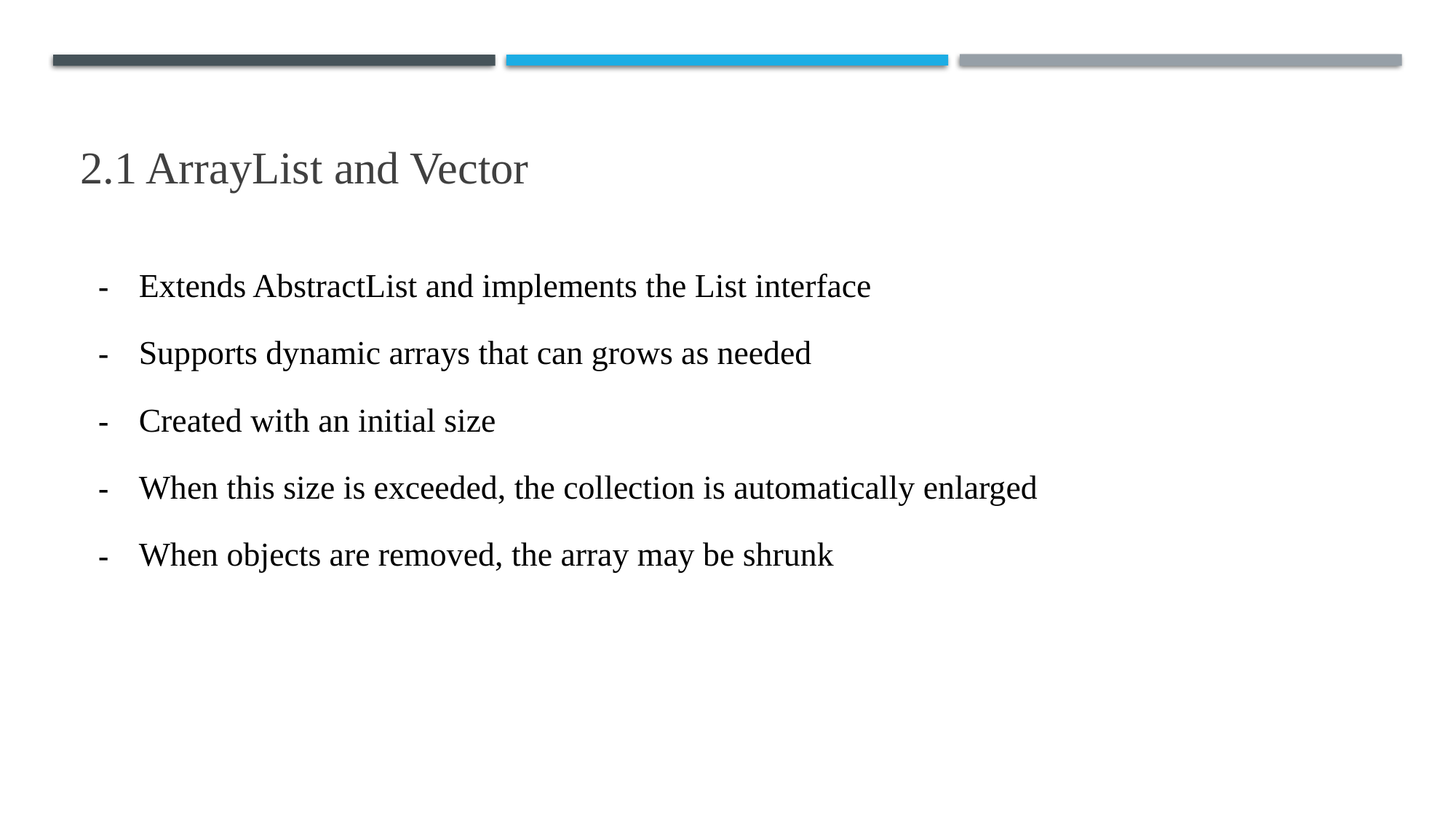

2.1 ArrayList and Vector
Extends AbstractList and implements the List interface
Supports dynamic arrays that can grows as needed
Created with an initial size
When this size is exceeded, the collection is automatically enlarged
When objects are removed, the array may be shrunk